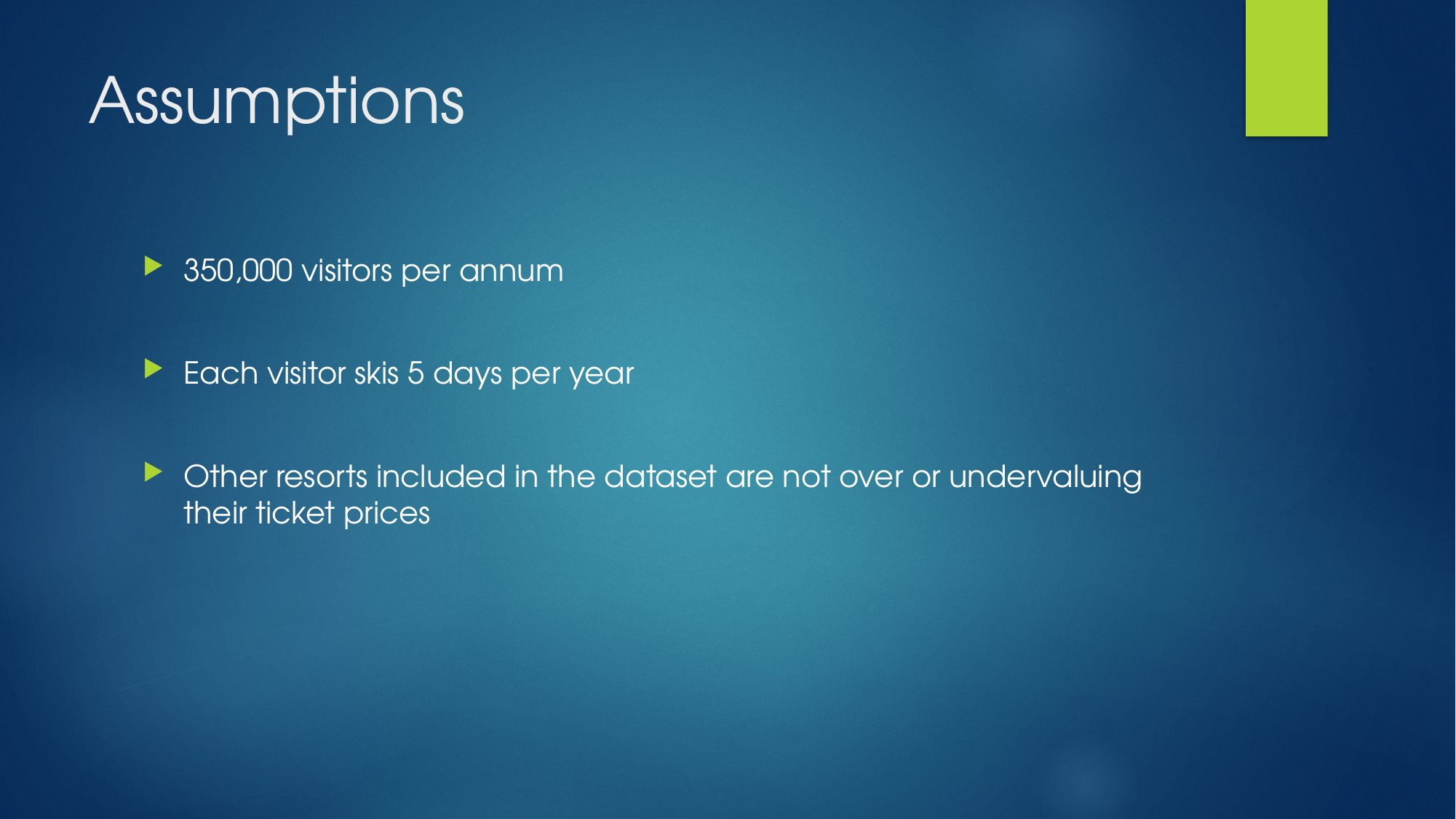

# Assumptions
350,000 visitors per annum

Each visitor skis 5 days per year

Other resorts included in the dataset are not over or undervaluing their ticket prices